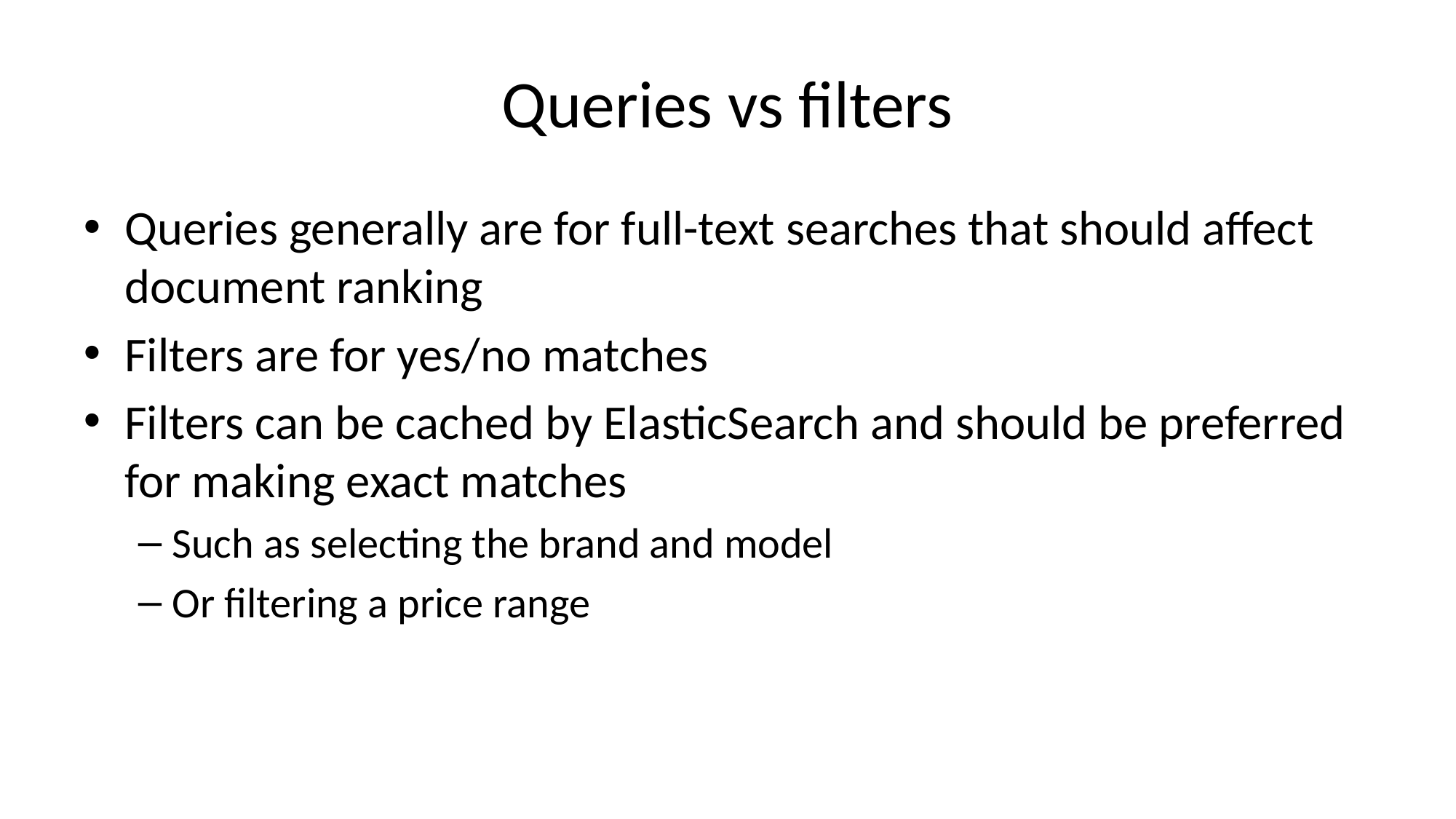

# Queries vs filters
Queries generally are for full-text searches that should affect document ranking
Filters are for yes/no matches
Filters can be cached by ElasticSearch and should be preferred for making exact matches
Such as selecting the brand and model
Or filtering a price range